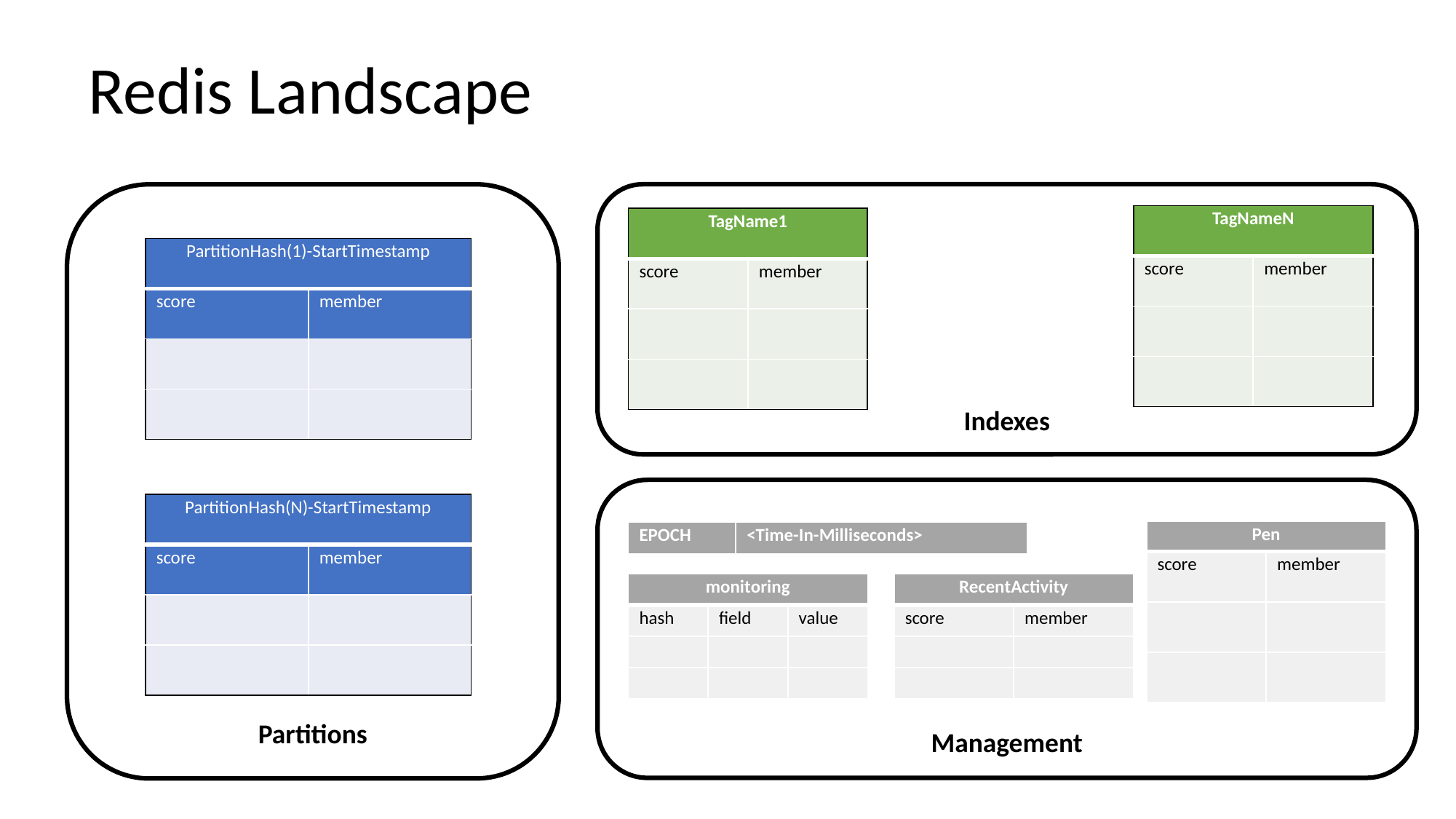

# Redis Landscape
Indexes
Partitions
| TagNameN |  |
| --- | --- |
| score | member |
|  |  |
|  |  |
| TagName1 |  |
| --- | --- |
| score | member |
|  |  |
|  |  |
| PartitionHash(1)-StartTimestamp |  |
| --- | --- |
| score | member |
|  |  |
|  |  |
Management
| PartitionHash(N)-StartTimestamp |  |
| --- | --- |
| score | member |
|  |  |
|  |  |
| Pen |  |
| --- | --- |
| score | member |
|  |  |
|  |  |
| EPOCH | <Time-In-Milliseconds> |
| --- | --- |
| monitoring |  |  |
| --- | --- | --- |
| hash | field | value |
|  |  |  |
|  |  |  |
| RecentActivity |  |
| --- | --- |
| score | member |
|  |  |
|  |  |